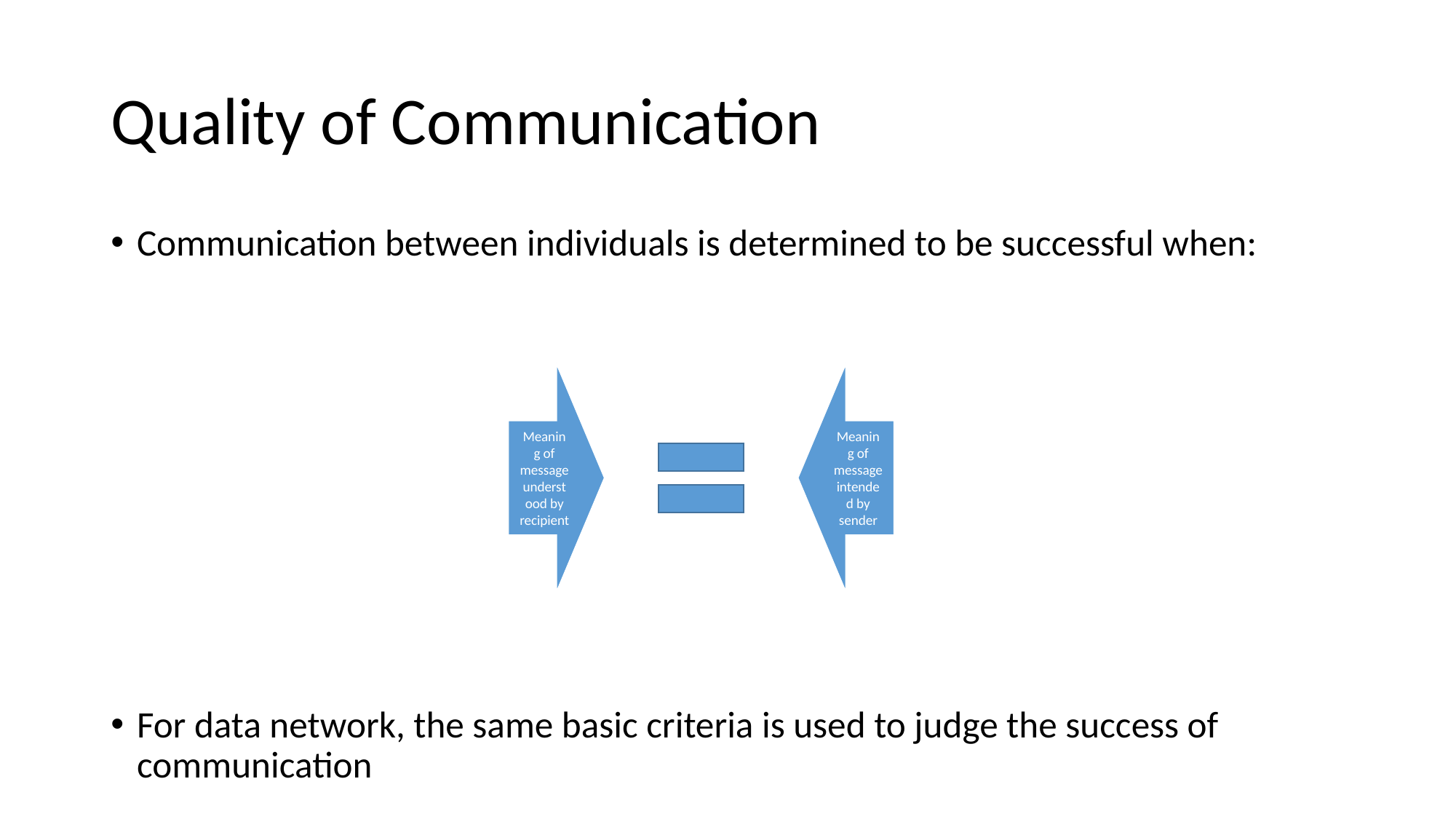

# Quality of Communication
Communication between individuals is determined to be successful when:

For data network, the same basic criteria is used to judge the success of communication
Meaning of message understood by recipient
Meaning of message intended by sender